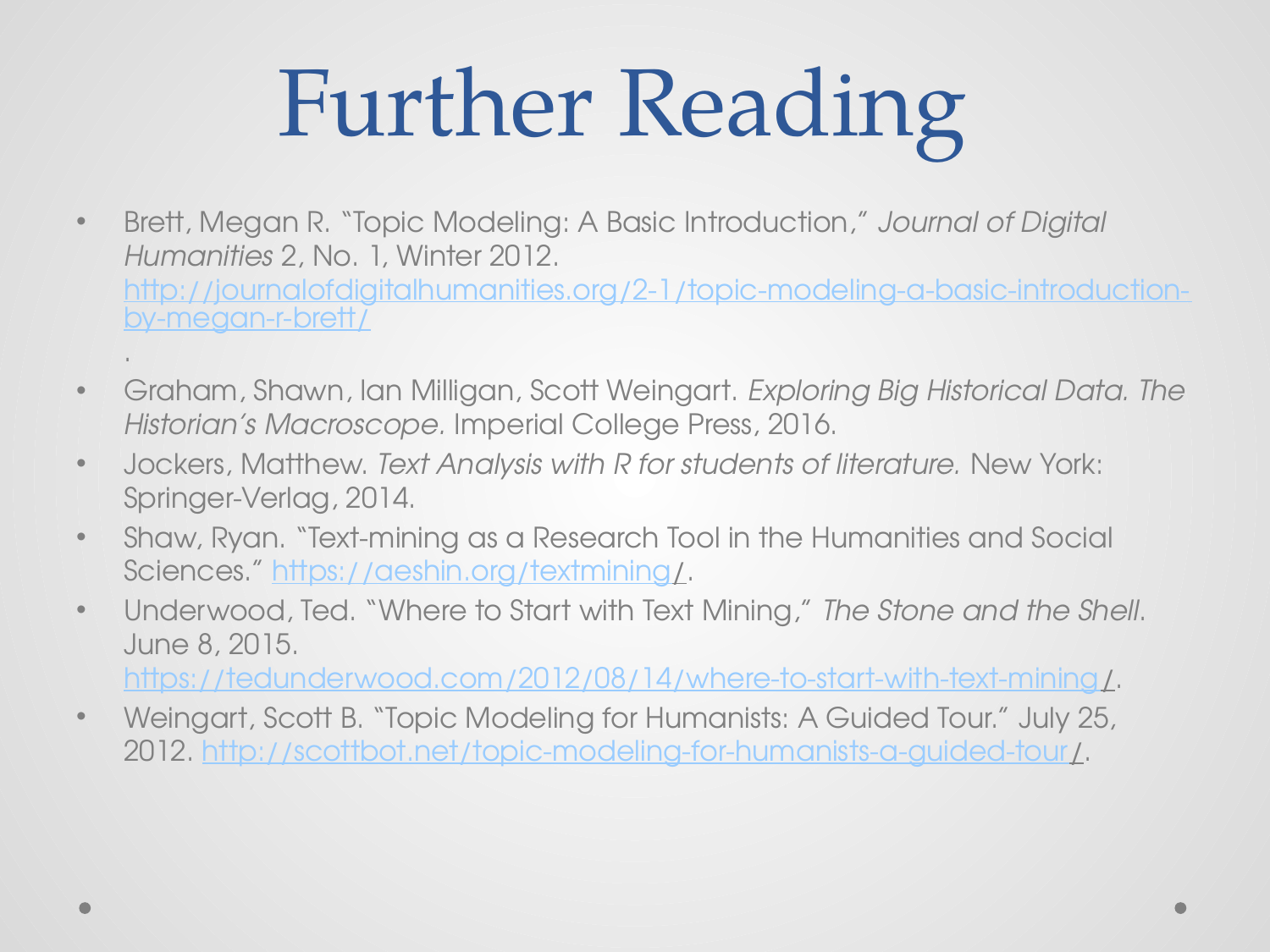

# Further Reading
Brett, Megan R. “Topic Modeling: A Basic Introduction,” Journal of Digital Humanities 2, No. 1, Winter 2012. http://journalofdigitalhumanities.org/2-1/topic-modeling-a-basic-introduction-by-megan-r-brett/.
Graham, Shawn, Ian Milligan, Scott Weingart. Exploring Big Historical Data. The Historian’s Macroscope. Imperial College Press, 2016.
Jockers, Matthew. Text Analysis with R for students of literature. New York: Springer-Verlag, 2014.
Shaw, Ryan. “Text-mining as a Research Tool in the Humanities and Social Sciences.” https://aeshin.org/textmining/.
Underwood, Ted. “Where to Start with Text Mining,” The Stone and the Shell. June 8, 2015. https://tedunderwood.com/2012/08/14/where-to-start-with-text-mining/.
Weingart, Scott B. “Topic Modeling for Humanists: A Guided Tour.” July 25, 2012. http://scottbot.net/topic-modeling-for-humanists-a-guided-tour/.